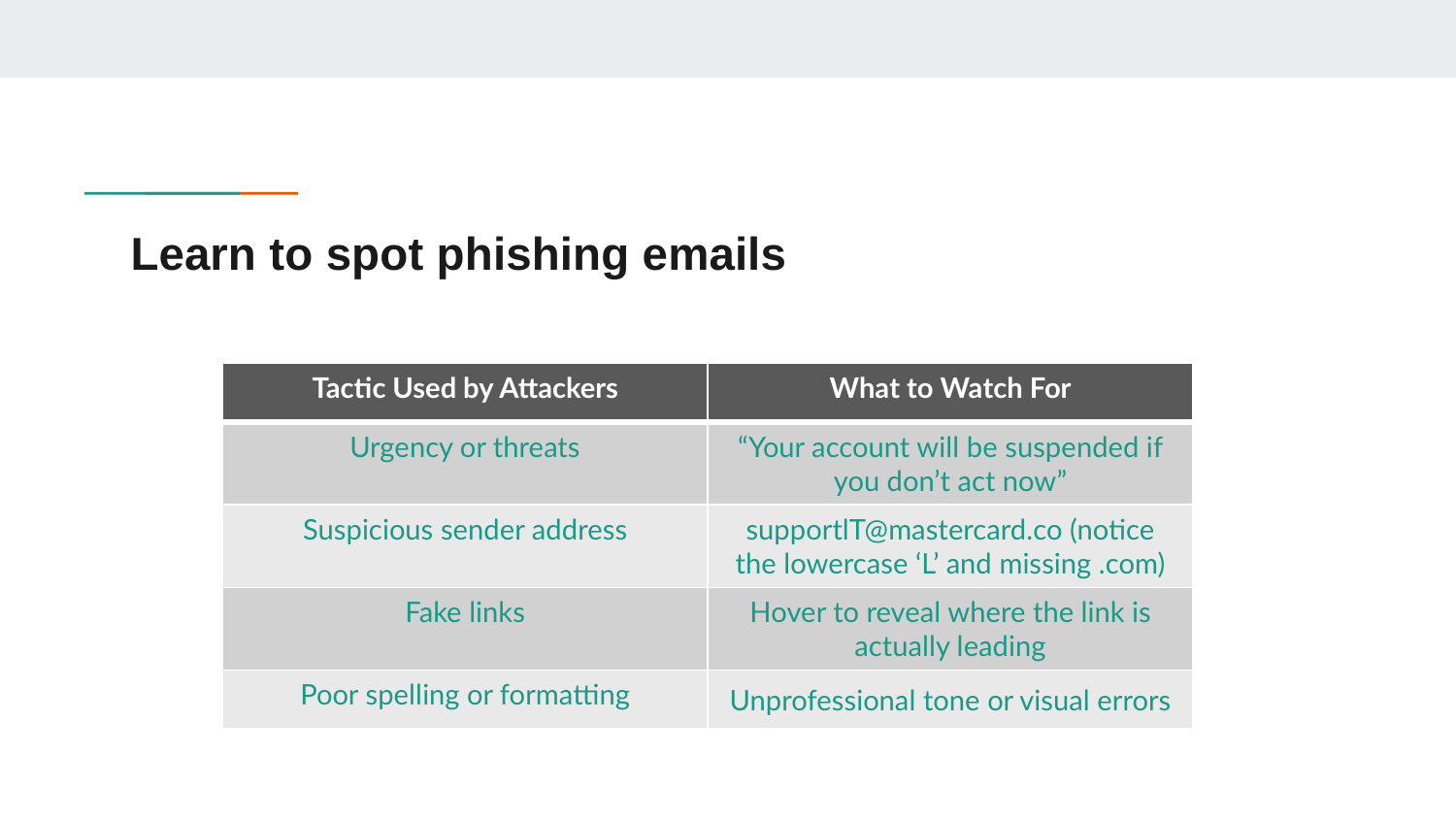

# Learn to spot phishing emails
| Tactic Used by Attackers | What to Watch For |
| --- | --- |
| Urgency or threats | “Your account will be suspended if you don’t act now” |
| Suspicious sender address | supportlT@mastercard.co (notice the lowercase ‘L’ and missing .com) |
| Fake links | Hover to reveal where the link is actually leading |
| Poor spelling or formatting | Unprofessional tone or visual errors |